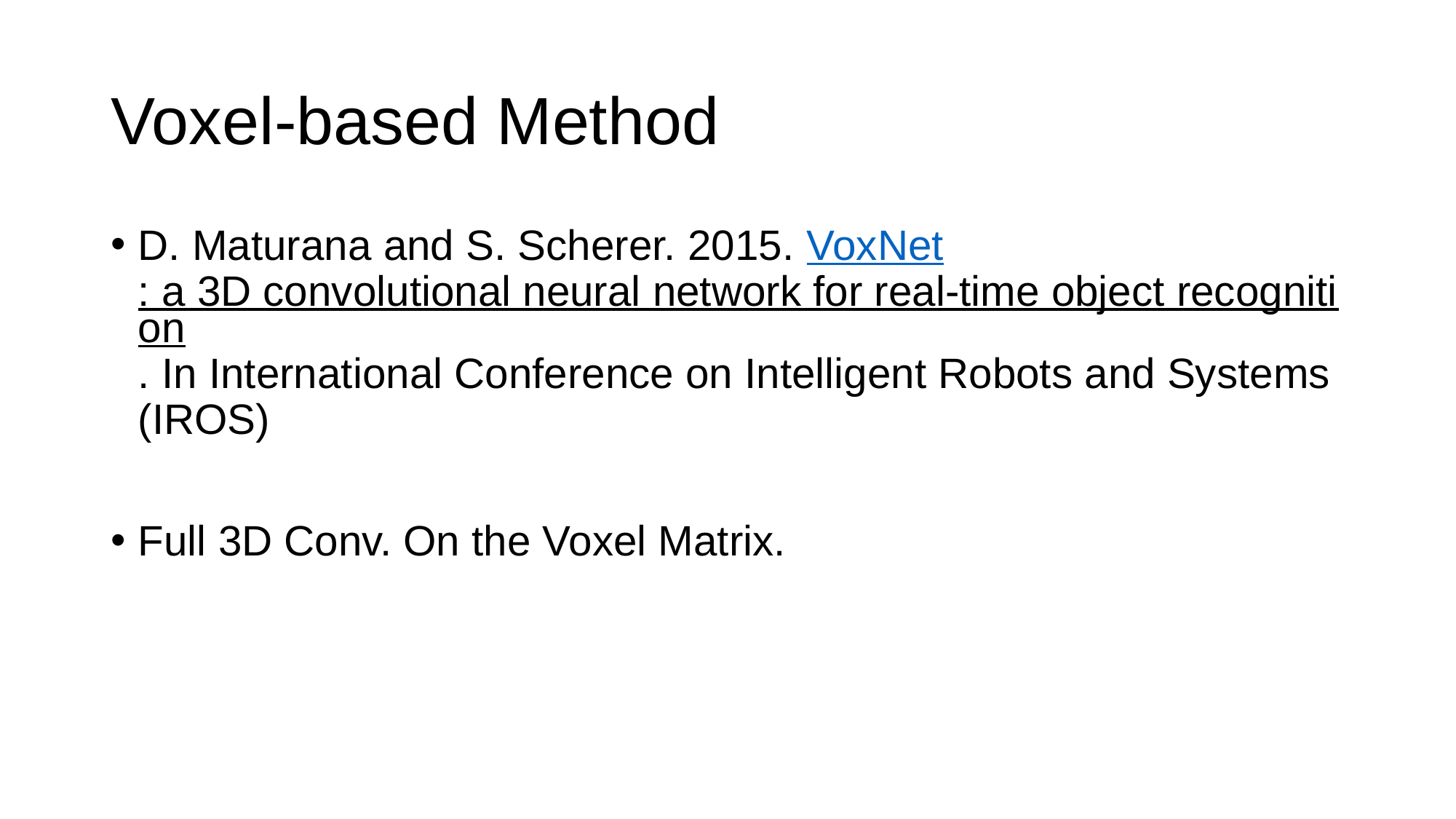

# Voxel-based Method
D. Maturana and S. Scherer. 2015. VoxNet: a 3D convolutional neural network for real-time object recognition. In International Conference on Intelligent Robots and Systems (IROS)

Full 3D Conv. On the Voxel Matrix.